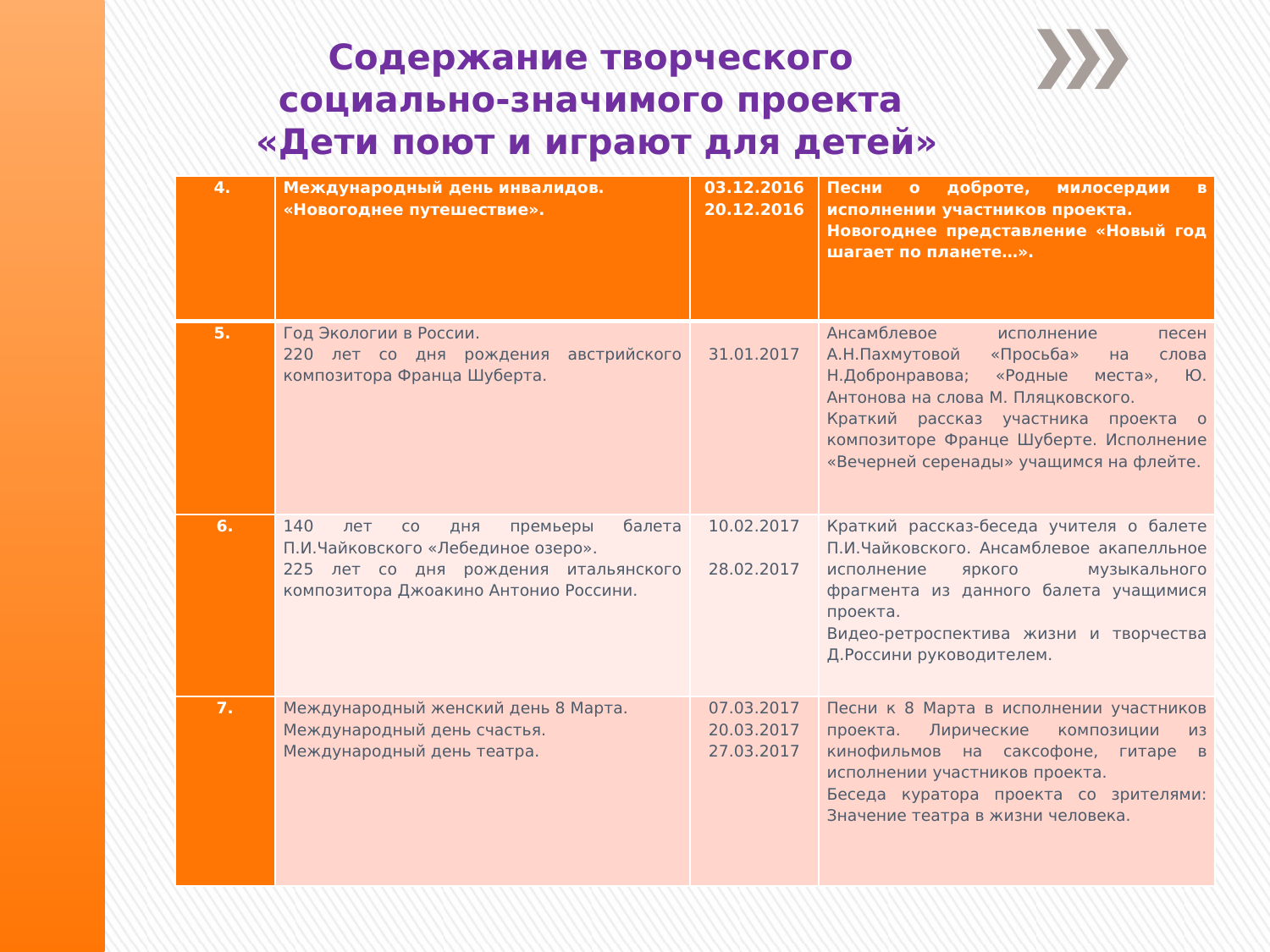

Содержание творческого
социально-значимого проекта
«Дети поют и играют для детей»
#
| 4. | Международный день инвалидов. «Новогоднее путешествие». | 03.12.2016 20.12.2016 | Песни о доброте, милосердии в исполнении участников проекта. Новогоднее представление «Новый год шагает по планете…». |
| --- | --- | --- | --- |
| 5. | Год Экологии в России. 220 лет со дня рождения австрийского композитора Франца Шуберта. | 31.01.2017 | Ансамблевое исполнение песен А.Н.Пахмутовой «Просьба» на слова Н.Добронравова; «Родные места», Ю. Антонова на слова М. Пляцковского. Краткий рассказ участника проекта о композиторе Франце Шуберте. Исполнение «Вечерней серенады» учащимся на флейте. |
| 6. | 140 лет со дня премьеры балета П.И.Чайковского «Лебединое озеро». 225 лет со дня рождения итальянского композитора Джоакино Антонио Россини. | 10.02.2017   28.02.2017 | Краткий рассказ-беседа учителя о балете П.И.Чайковского. Ансамблевое акапелльное исполнение яркого музыкального фрагмента из данного балета учащимися проекта. Видео-ретроспектива жизни и творчества Д.Россини руководителем. |
| 7. | Международный женский день 8 Марта. Международный день счастья. Международный день театра. | 07.03.2017 20.03.2017 27.03.2017 | Песни к 8 Марта в исполнении участников проекта. Лирические композиции из кинофильмов на саксофоне, гитаре в исполнении участников проекта. Беседа куратора проекта со зрителями: Значение театра в жизни человека. |